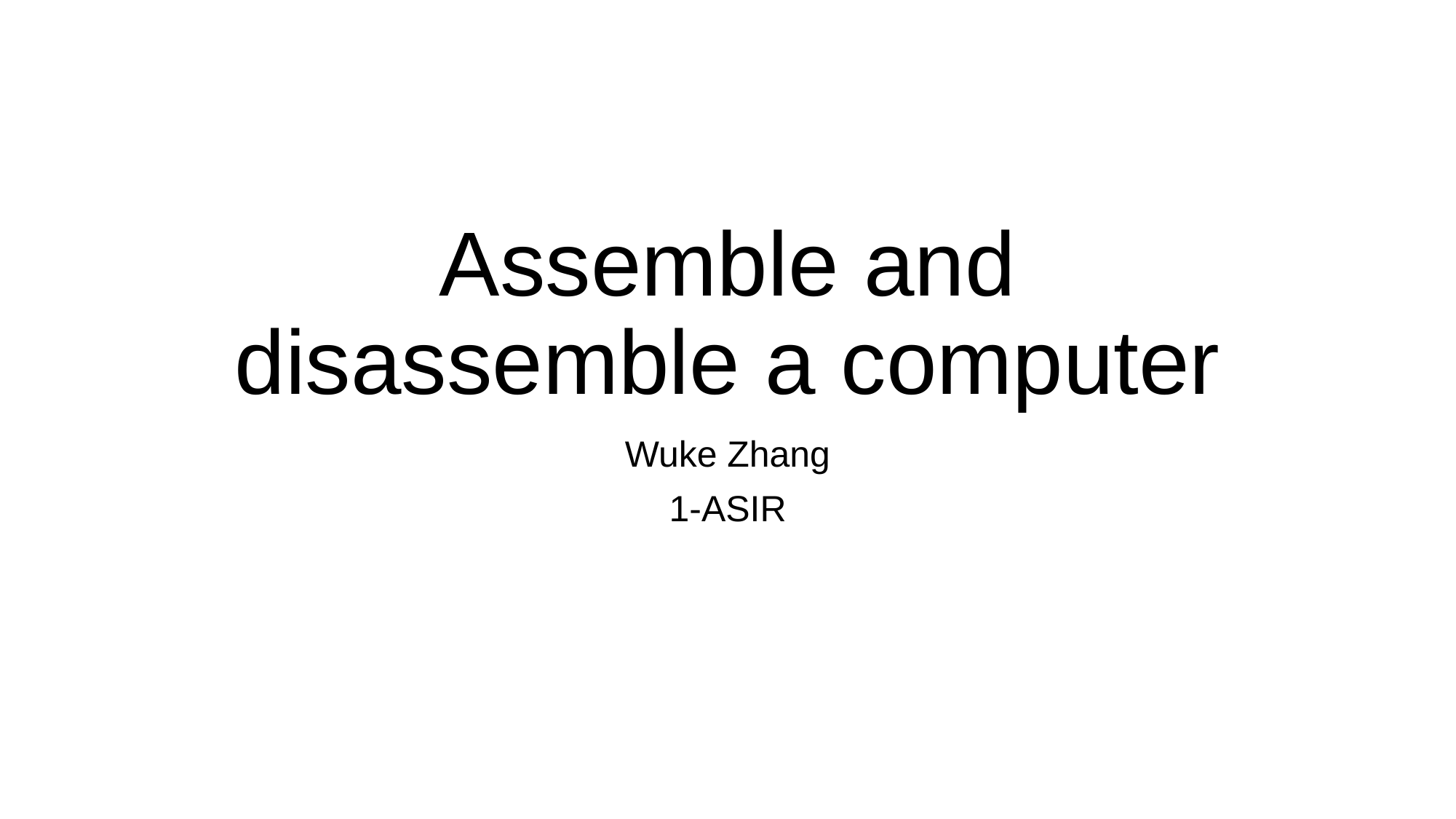

# Assemble and disassemble a computer
Wuke Zhang
1-ASIR